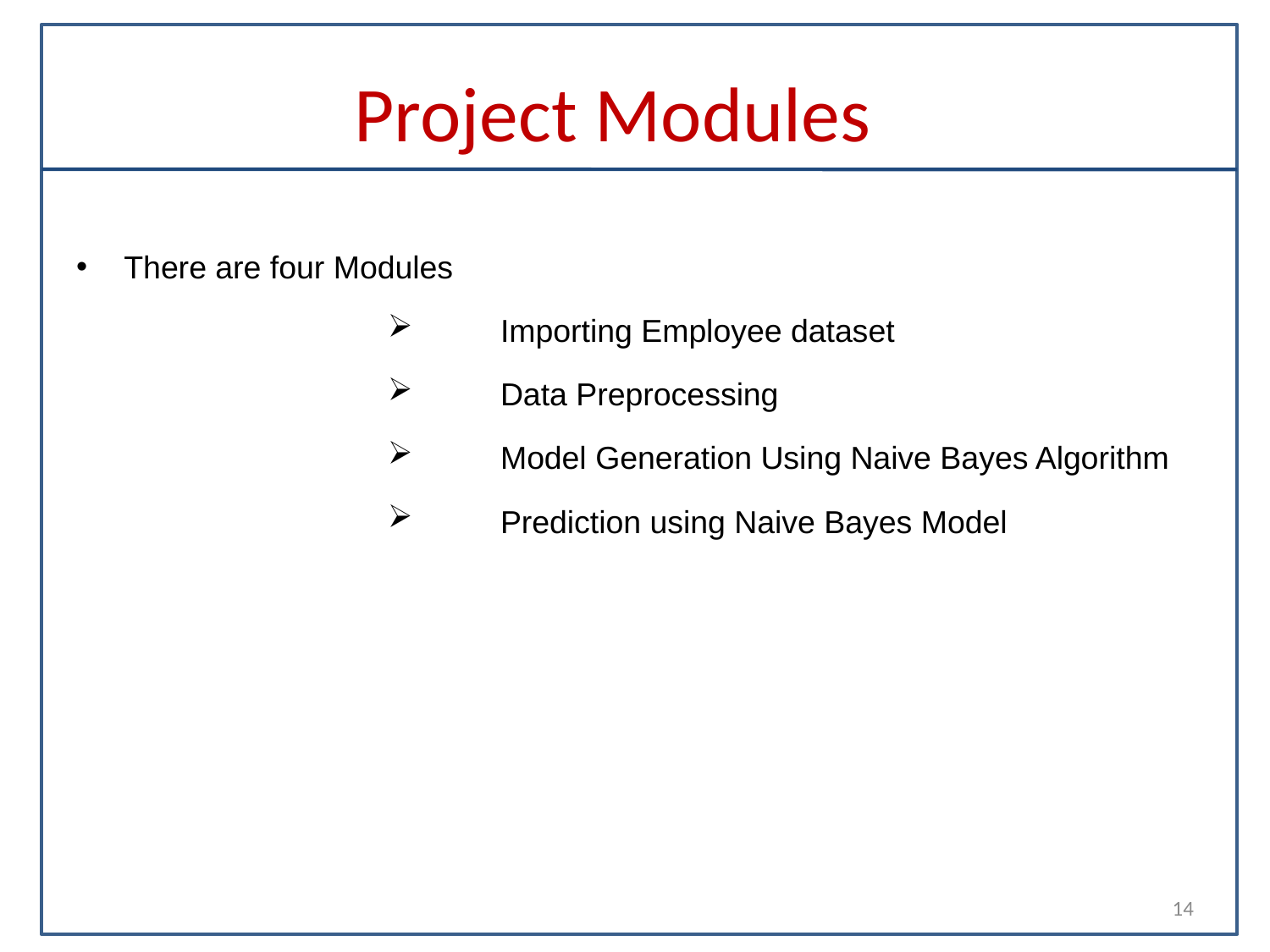

# Project Modules
There are four Modules
Importing Employee dataset
Data Preprocessing
Model Generation Using Naive Bayes Algorithm
Prediction using Naive Bayes Model

14